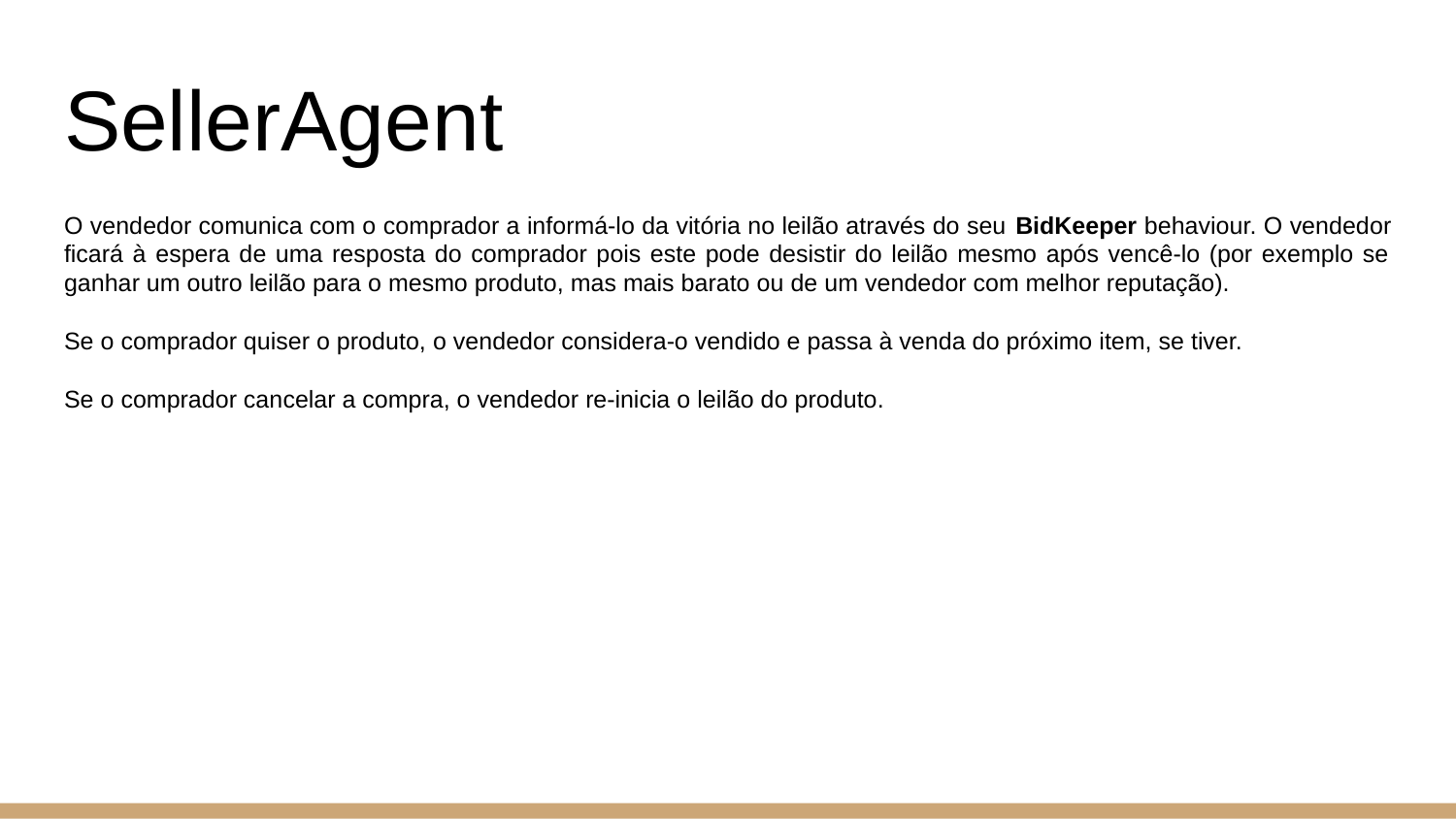

# SellerAgent
O vendedor comunica com o comprador a informá-lo da vitória no leilão através do seu BidKeeper behaviour. O vendedor ficará à espera de uma resposta do comprador pois este pode desistir do leilão mesmo após vencê-lo (por exemplo se ganhar um outro leilão para o mesmo produto, mas mais barato ou de um vendedor com melhor reputação).

Se o comprador quiser o produto, o vendedor considera-o vendido e passa à venda do próximo item, se tiver.

Se o comprador cancelar a compra, o vendedor re-inicia o leilão do produto.